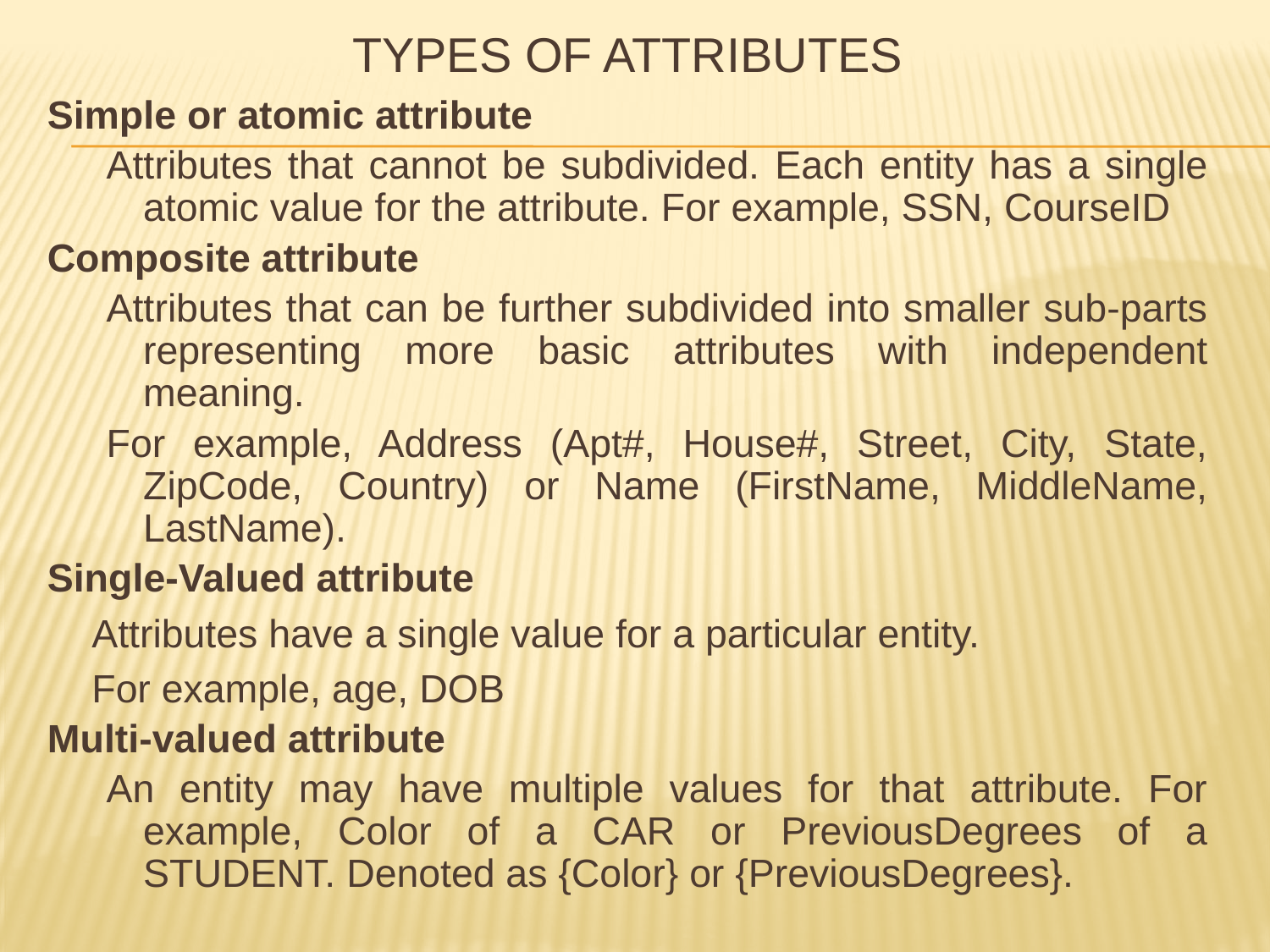

# Types of Attributes
Simple or atomic attribute
Attributes that cannot be subdivided. Each entity has a single atomic value for the attribute. For example, SSN, CourseID
Composite attribute
Attributes that can be further subdivided into smaller sub-parts representing more basic attributes with independent meaning.
For example, Address (Apt#, House#, Street, City, State, ZipCode, Country) or Name (FirstName, MiddleName, LastName).
Single-Valued attribute
	Attributes have a single value for a particular entity.
	For example, age, DOB
Multi-valued attribute
An entity may have multiple values for that attribute. For example, Color of a CAR or PreviousDegrees of a STUDENT. Denoted as {Color} or {PreviousDegrees}.